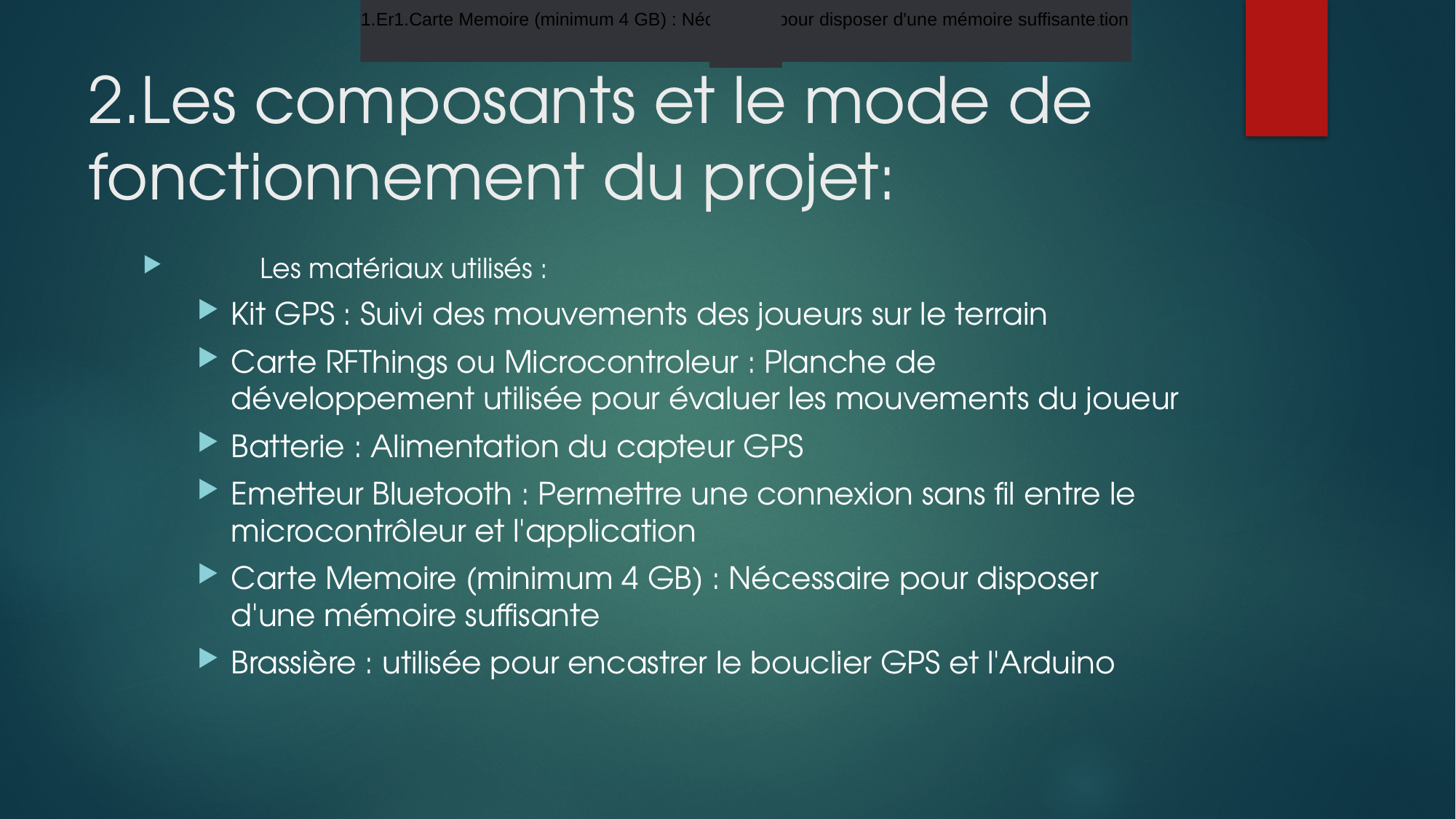

Batterie : Alimentation du capteur GPS

[01:32]

Batterie : Alimentation du capteur GPS

[01:32]

Batterie : Alimentation du capteur GPS

[01:32]

Emetteur Bluetooth : Permettre une connexion sans fil entre le microcontrôleur et l'application

[01:33]

Emetteur Bluetooth : Permettre une connexion sans fil entre le microcontrôleur et l'application

[01:33]

Emetteur Bluetooth : Permettre une connexion sans fil entre le microcontrôleur et l'application

[01:33]

Emetteur Bluetooth : Permettre une connexion sans fil entre le microcontrôleur et l'application

[01:33]

Emetteur Bluetooth : Permettre une connexion sans fil entre le microcontrôleur et l'application

[01:33]

Carte Memoire (minimum 4 GB) : Nécessaire pour disposer d'une mémoire suffisante

[01:33]

Carte Memoire (minimum 4 GB) : Nécessaire pour disposer d'une mémoire suffisante

[01:33]

Carte Memoire (minimum 4 GB) : Nécessaire pour disposer d'une mémoire suffisante

[01:33]

Carte Memoire (minimum 4 GB) : Nécessaire pour disposer d'une mémoire suffisante

[01:33]

Carte Memoire (minimum 4 GB) : Nécessaire pour disposer d'une mémoire suffisante

[01:33]

# 2.Les composants et le mode de fonctionnement du projet:
	Les matériaux utilisés :
Kit GPS : Suivi des mouvements des joueurs sur le terrain
Carte RFThings ou Microcontroleur : Planche de développement utilisée pour évaluer les mouvements du joueur
Batterie : Alimentation du capteur GPS
Emetteur Bluetooth : Permettre une connexion sans fil entre le microcontrôleur et l'application
Carte Memoire (minimum 4 GB) : Nécessaire pour disposer d'une mémoire suffisante
Brassière : utilisée pour encastrer le bouclier GPS et l'Arduino